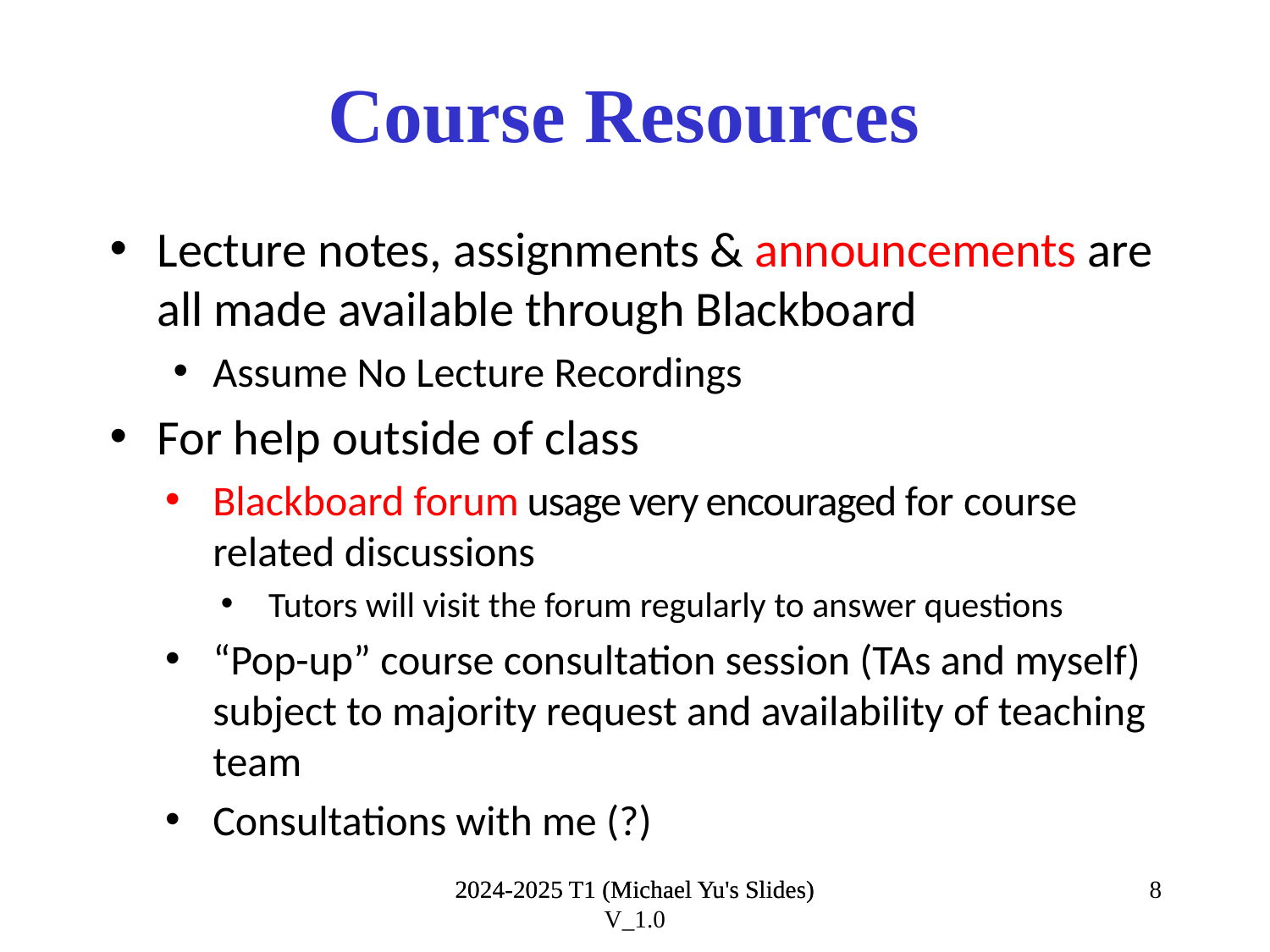

# Course Resources
Lecture notes, assignments & announcements are all made available through Blackboard
Assume No Lecture Recordings
For help outside of class
Blackboard forum usage very encouraged for course related discussions
Tutors will visit the forum regularly to answer questions
“Pop-up” course consultation session (TAs and myself) subject to majority request and availability of teaching team
Consultations with me (?)

2024-2025 T1 (Michael Yu's Slides)
2024-2025 T1 (Michael Yu's Slides) V_1.0
8